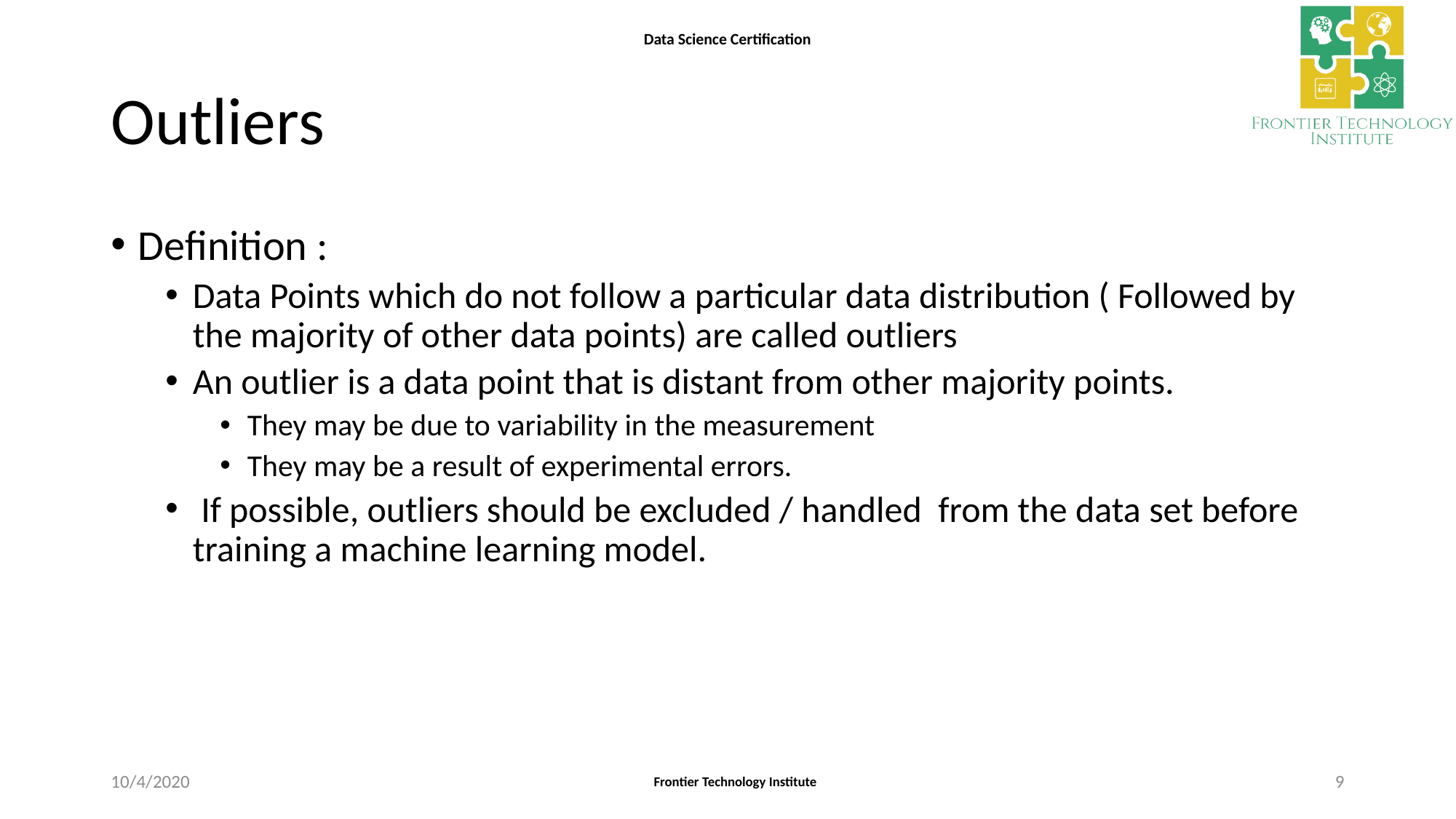

# Outliers
Definition :
Data Points which do not follow a particular data distribution ( Followed by the majority of other data points) are called outliers
An outlier is a data point that is distant from other majority points.
They may be due to variability in the measurement
They may be a result of experimental errors.
 If possible, outliers should be excluded / handled  from the data set before training a machine learning model.

10/4/2020
9